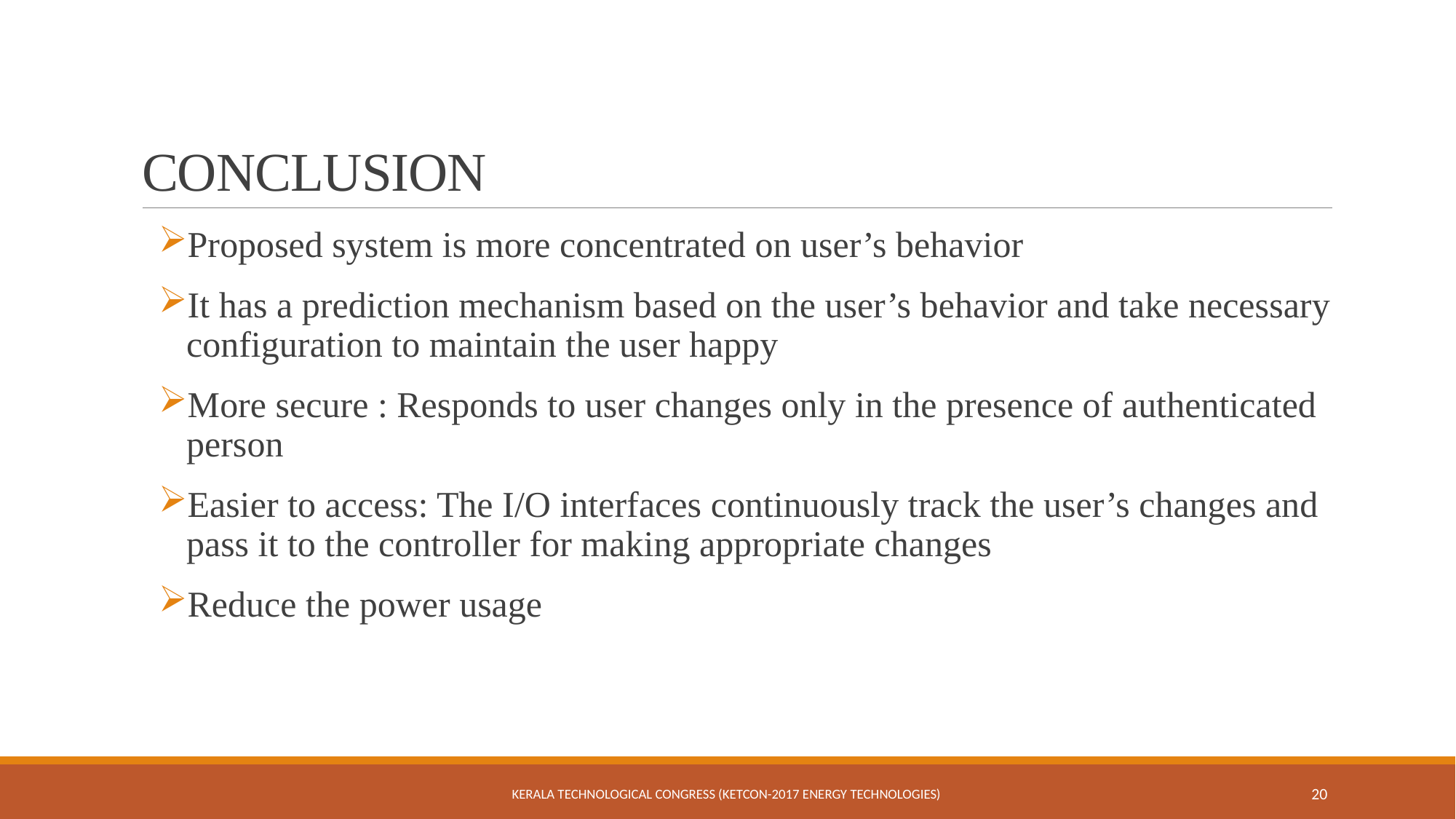

# CONCLUSION
Proposed system is more concentrated on user’s behavior
It has a prediction mechanism based on the user’s behavior and take necessary configuration to maintain the user happy
More secure : Responds to user changes only in the presence of authenticated person
Easier to access: The I/O interfaces continuously track the user’s changes and pass it to the controller for making appropriate changes
Reduce the power usage
Kerala Technological Congress (KETCON-2017 Energy Technologies)
20